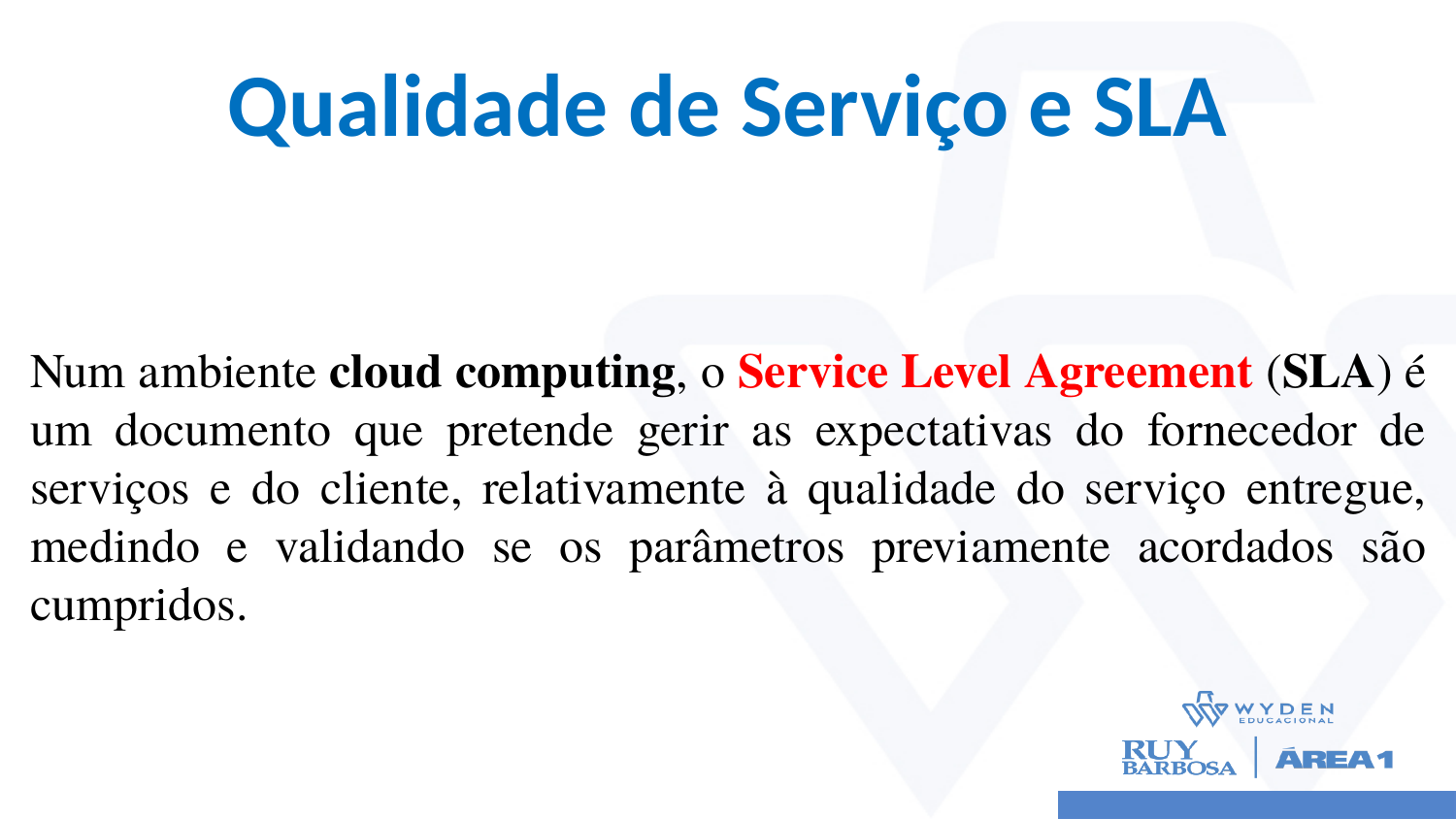

# Qualidade de Serviço e SLA

Num ambiente cloud computing, o Service Level Agreement (SLA) é um documento que pretende gerir as expectativas do fornecedor de serviços e do cliente, relativamente à qualidade do serviço entregue, medindo e validando se os parâmetros previamente acordados são cumpridos.